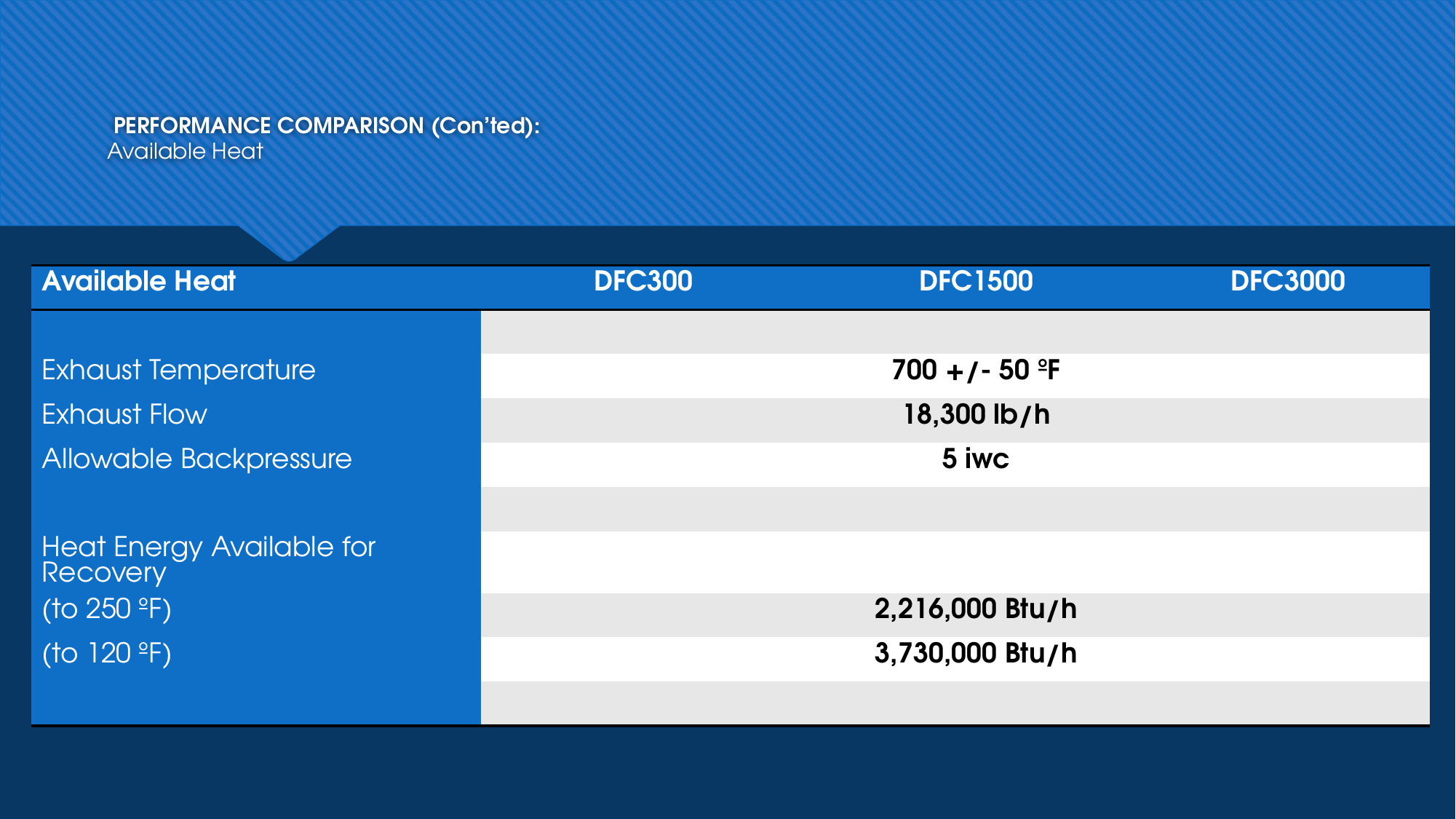

# PERFORMANCE COMPARISON (Con’ted): Available Heat
| Available Heat | DFC300 | DFC1500 | DFC3000 |
| --- | --- | --- | --- |
|  |  |  |  |
| Exhaust Temperature |  | 700 +/- 50 ºF |  |
| Exhaust Flow |  | 18,300 lb/h |  |
| Allowable Backpressure |  | 5 iwc |  |
|  |  |  |  |
| Heat Energy Available for Recovery |  |  |  |
| (to 250 ºF) |  | 2,216,000 Btu/h |  |
| (to 120 ºF) |  | 3,730,000 Btu/h |  |
|  |  |  |  |